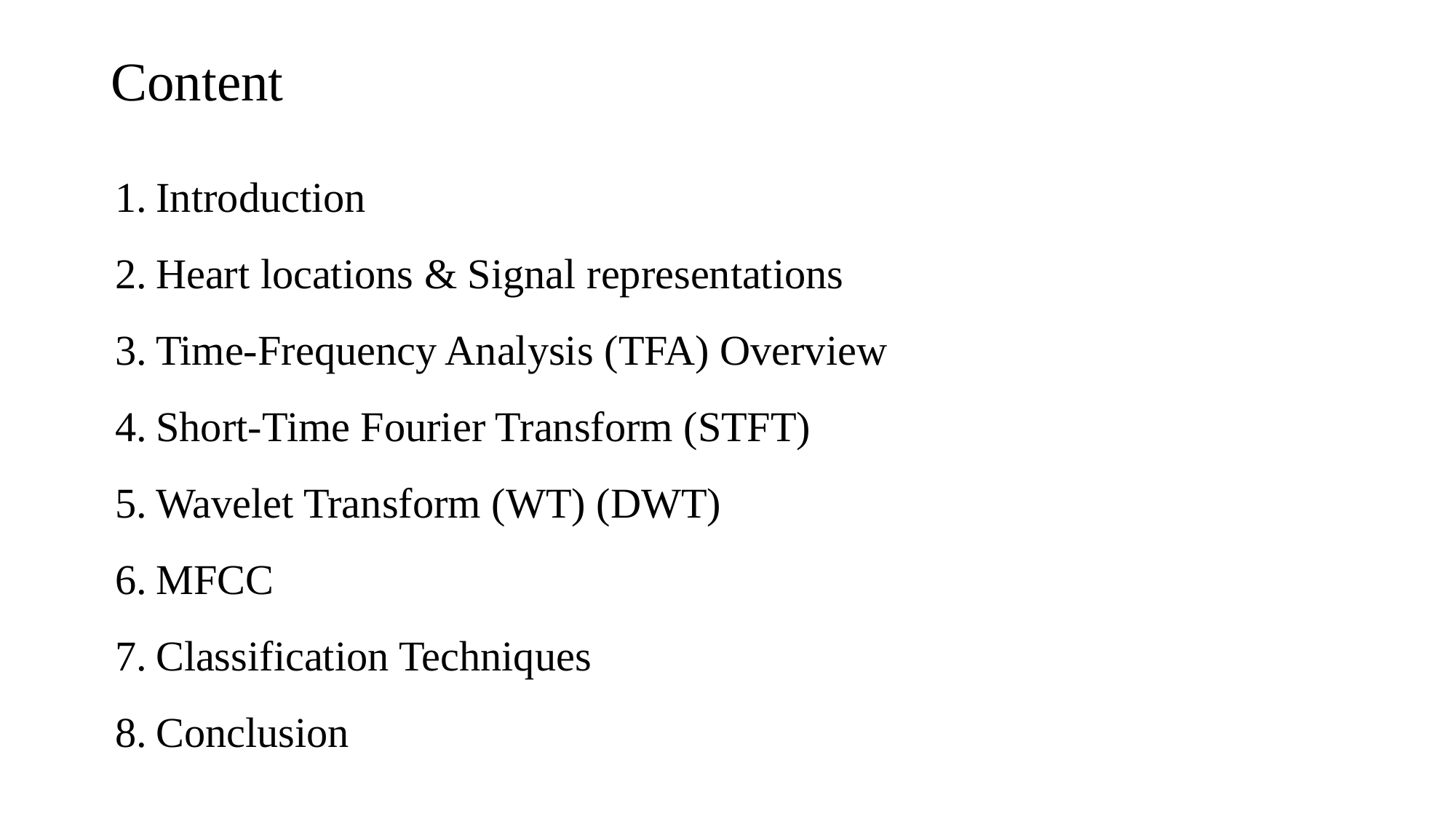

# Content
Introduction
Heart locations & Signal representations
Time-Frequency Analysis (TFA) Overview
Short-Time Fourier Transform (STFT)
Wavelet Transform (WT) (DWT)
MFCC
Classification Techniques
Conclusion